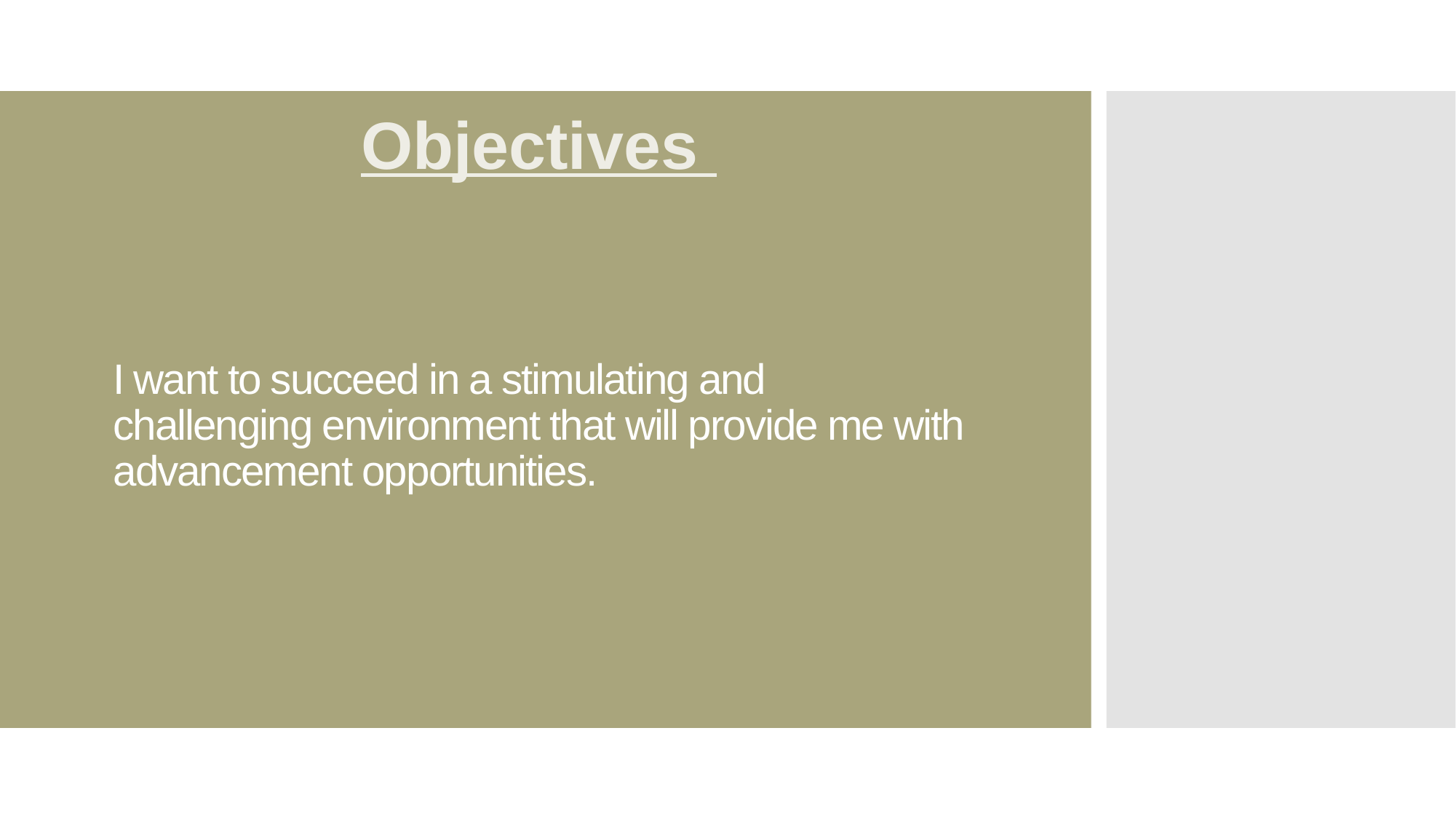

Objectives
# I want to succeed in a stimulating and challenging environment that will provide me with advancement opportunities.